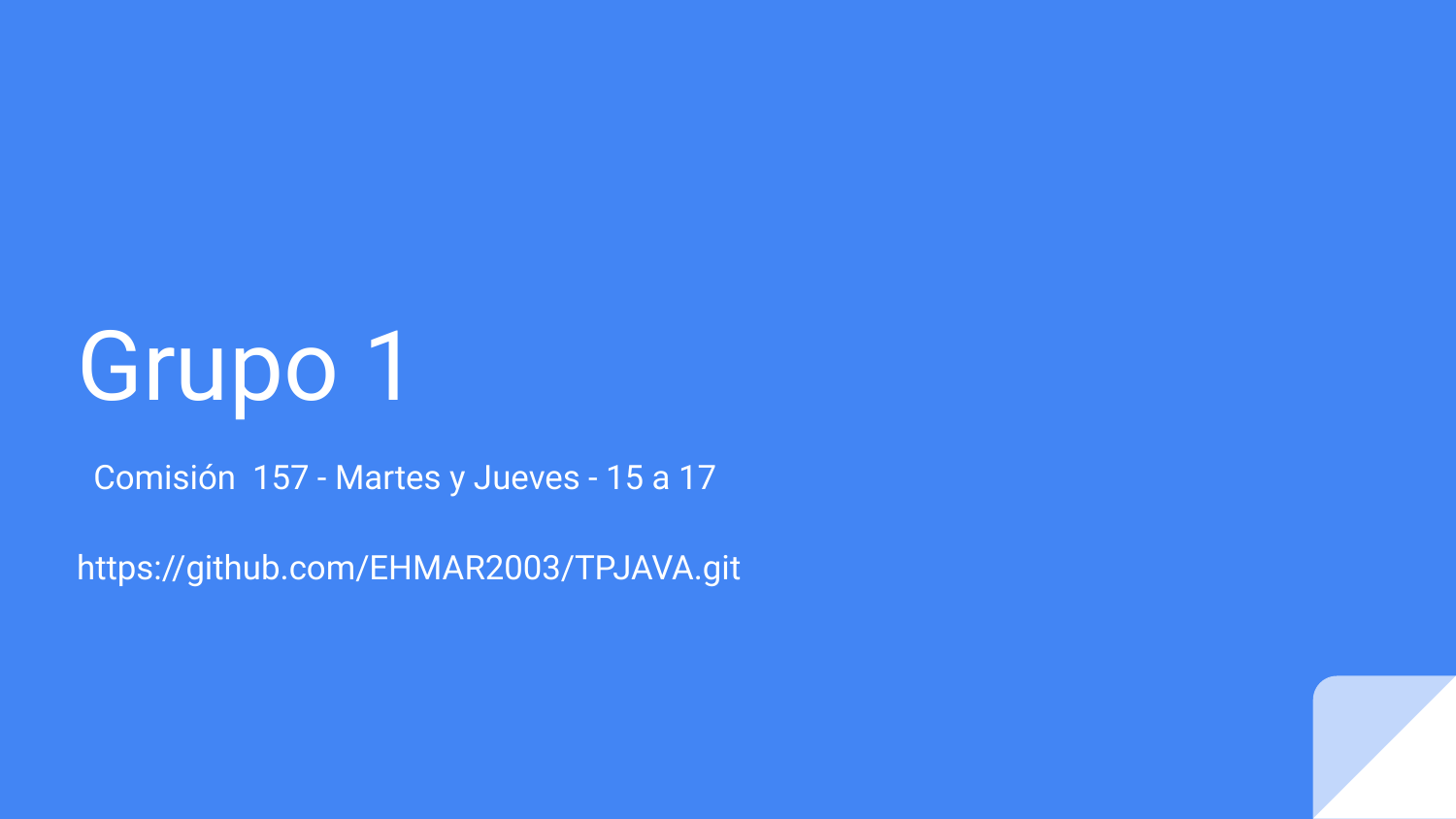

# Grupo 1
Comisión  157 - Martes y Jueves - 15 a 17
https://github.com/EHMAR2003/TPJAVA.git